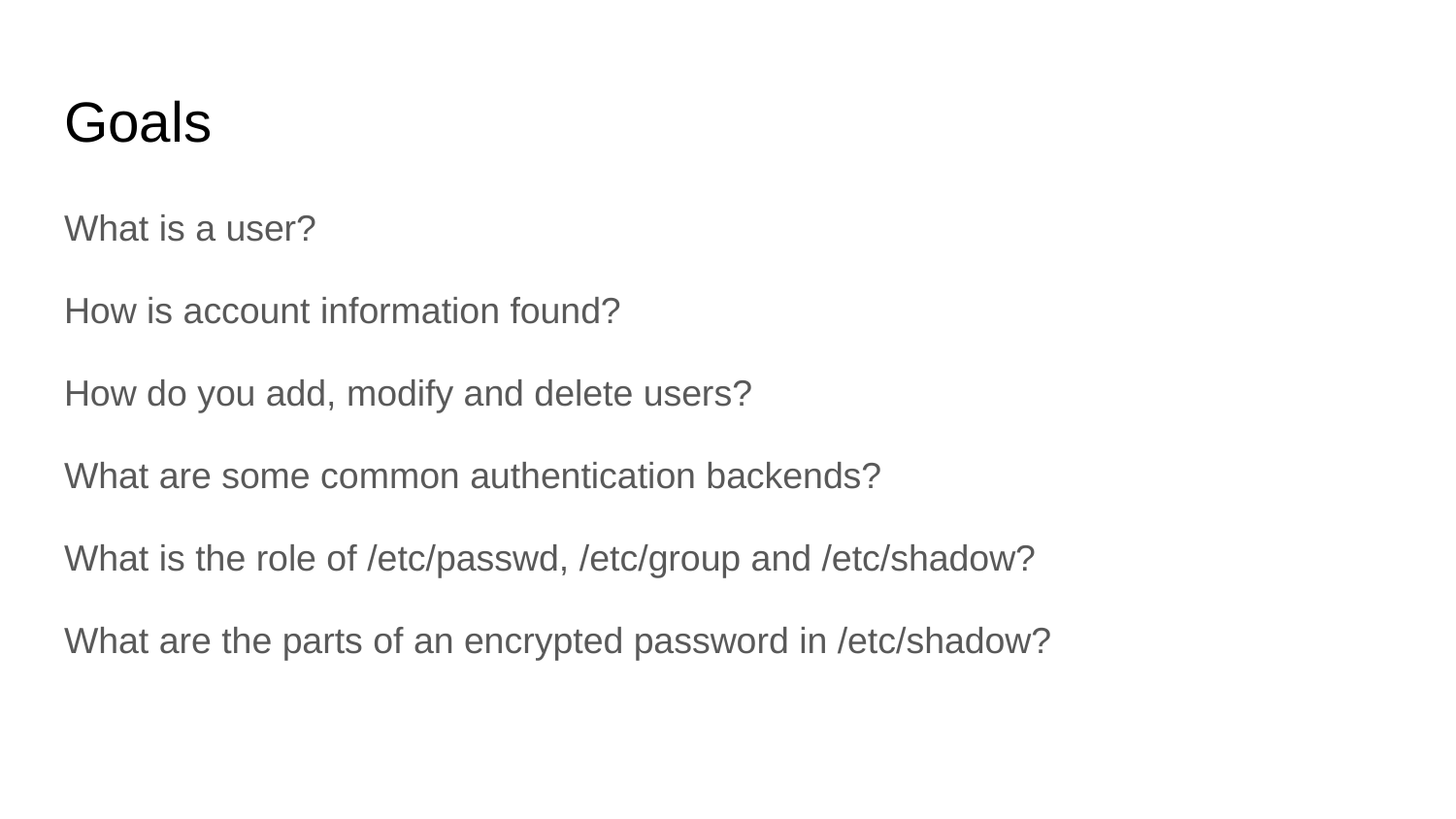

# Goals
What is a user?
How is account information found?
How do you add, modify and delete users?
What are some common authentication backends?
What is the role of /etc/passwd, /etc/group and /etc/shadow?
What are the parts of an encrypted password in /etc/shadow?